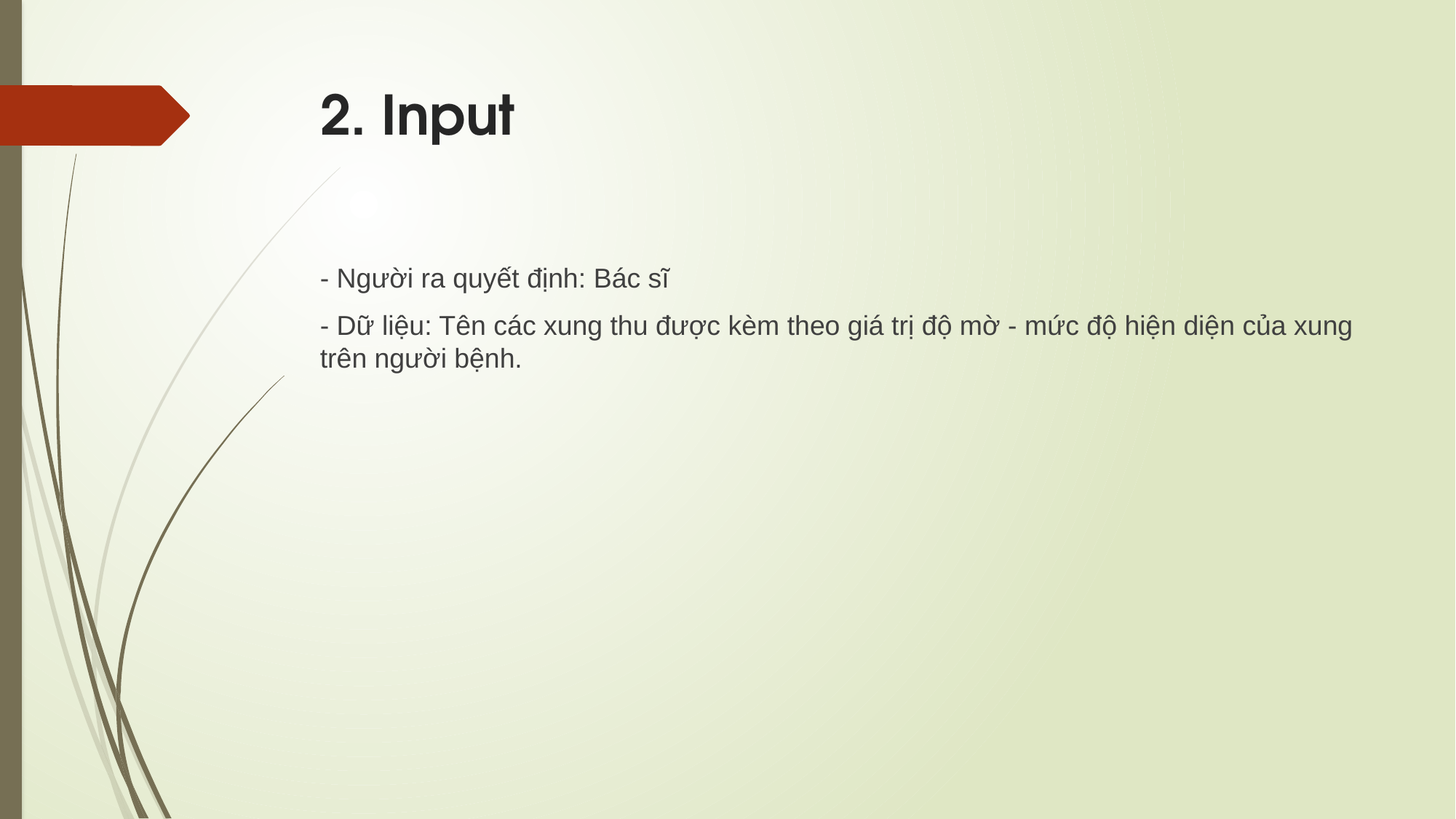

# 2. Input
- Người ra quyết định: Bác sĩ
- Dữ liệu: Tên các xung thu được kèm theo giá trị độ mờ - mức độ hiện diện của xung trên người bệnh.